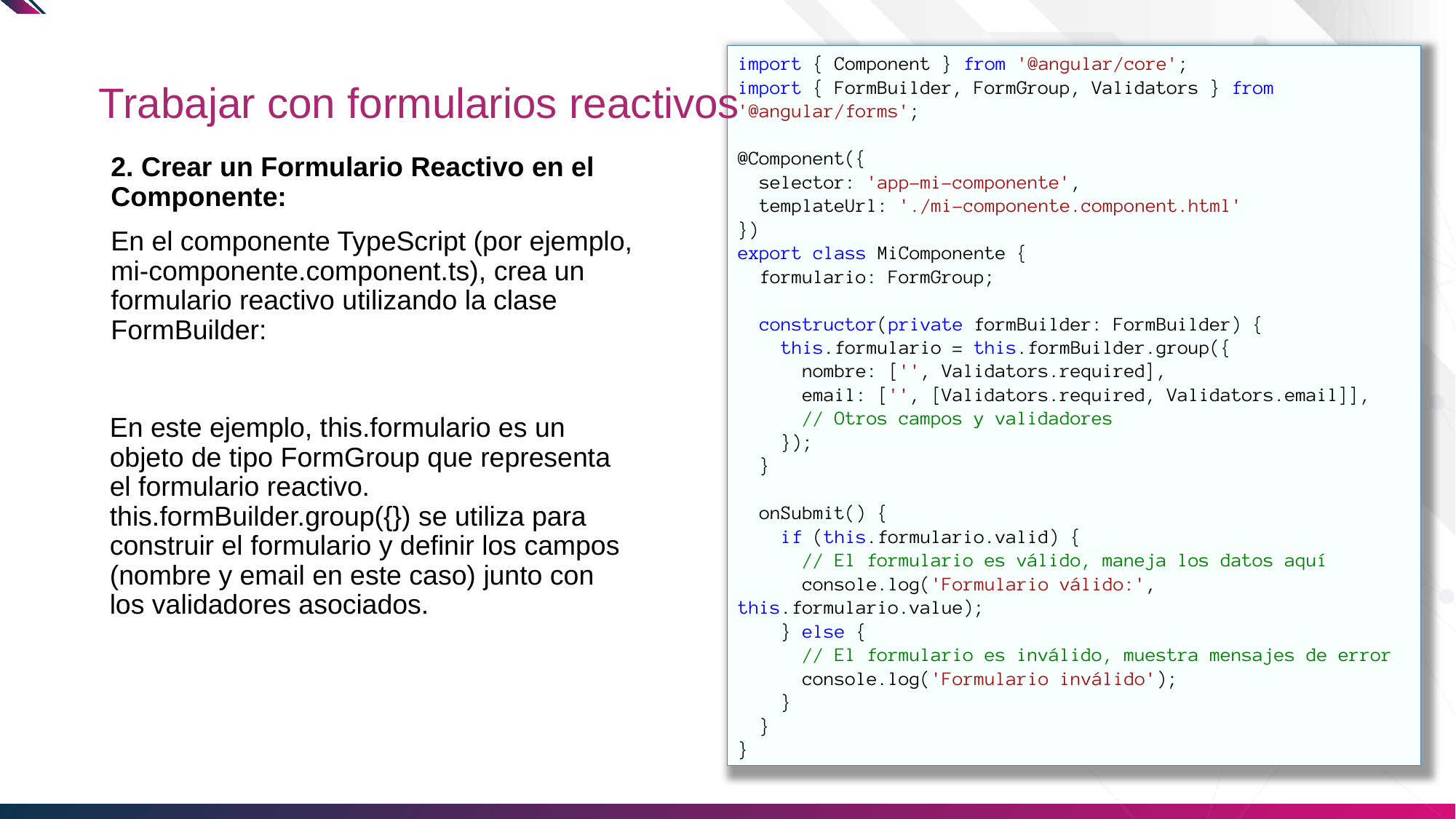

import { Component } from '@angular/core';
import { FormBuilder, FormGroup, Validators } from '@angular/forms';
@Component({
  selector: 'app-mi-componente',
  templateUrl: './mi-componente.component.html'
})
export class MiComponente {
  formulario: FormGroup;
  constructor(private formBuilder: FormBuilder) {
    this.formulario = this.formBuilder.group({
      nombre: ['', Validators.required],
      email: ['', [Validators.required, Validators.email]],
      // Otros campos y validadores
    });
  }
  onSubmit() {
    if (this.formulario.valid) {
      // El formulario es válido, maneja los datos aquí
      console.log('Formulario válido:', this.formulario.value);
    } else {
      // El formulario es inválido, muestra mensajes de error
      console.log('Formulario inválido');
    }
  }
}
# Trabajar con formularios reactivos
2. Crear un Formulario Reactivo en el Componente:
En el componente TypeScript (por ejemplo, mi-componente.component.ts), crea un formulario reactivo utilizando la clase FormBuilder:
En este ejemplo, this.formulario es un objeto de tipo FormGroup que representa el formulario reactivo. this.formBuilder.group({}) se utiliza para construir el formulario y definir los campos (nombre y email en este caso) junto con los validadores asociados.